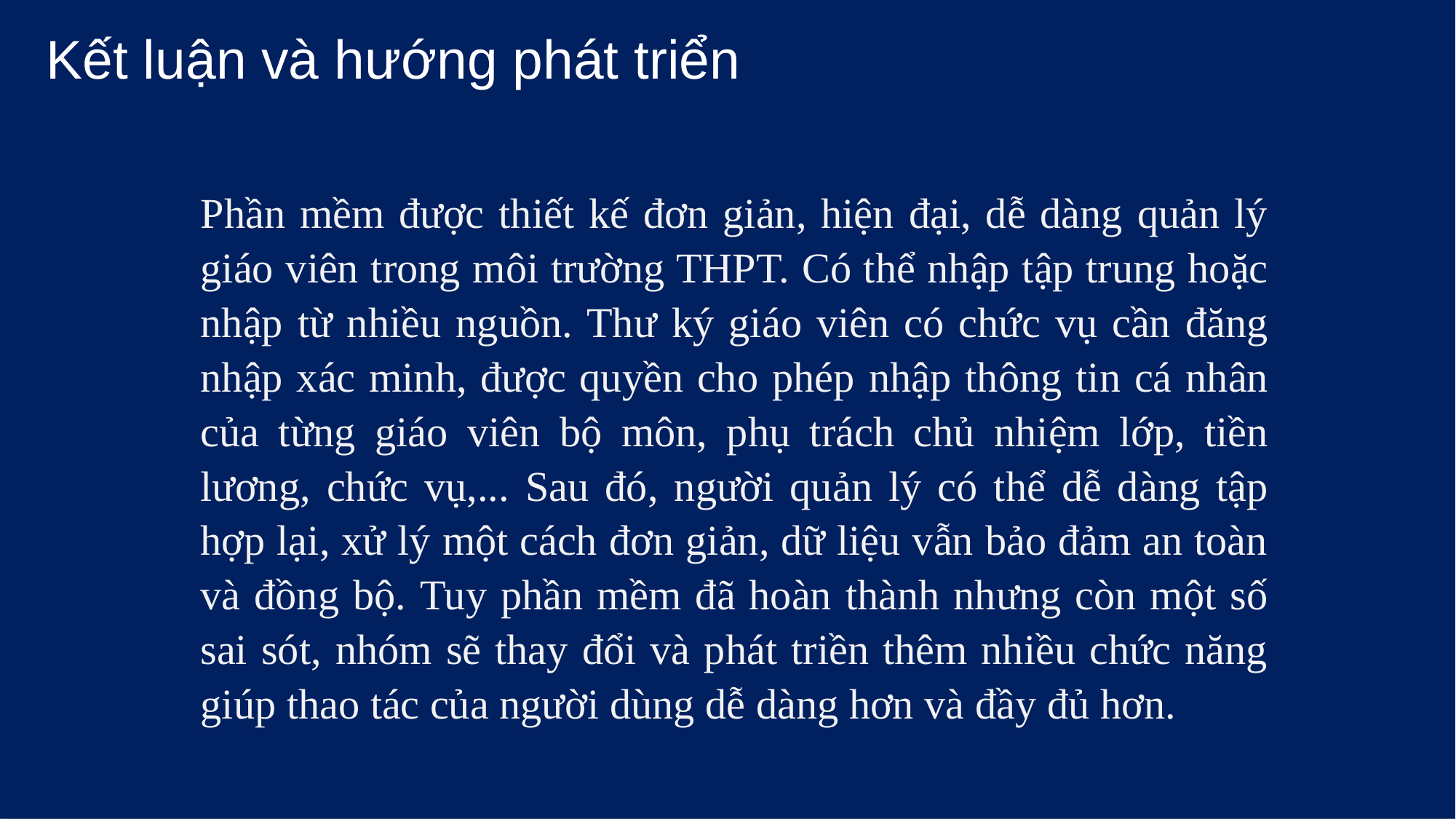

Kết luận và hướng phát triển
Phần mềm được thiết kế đơn giản, hiện đại, dễ dàng quản lý giáo viên trong môi trường THPT. Có thể nhập tập trung hoặc nhập từ nhiều nguồn. Thư ký giáo viên có chức vụ cần đăng nhập xác minh, được quyền cho phép nhập thông tin cá nhân của từng giáo viên bộ môn, phụ trách chủ nhiệm lớp, tiền lương, chức vụ,... Sau đó, người quản lý có thể dễ dàng tập hợp lại, xử lý một cách đơn giản, dữ liệu vẫn bảo đảm an toàn và đồng bộ. Tuy phần mềm đã hoàn thành nhưng còn một số sai sót, nhóm sẽ thay đổi và phát triền thêm nhiều chức năng giúp thao tác của người dùng dễ dàng hơn và đầy đủ hơn.